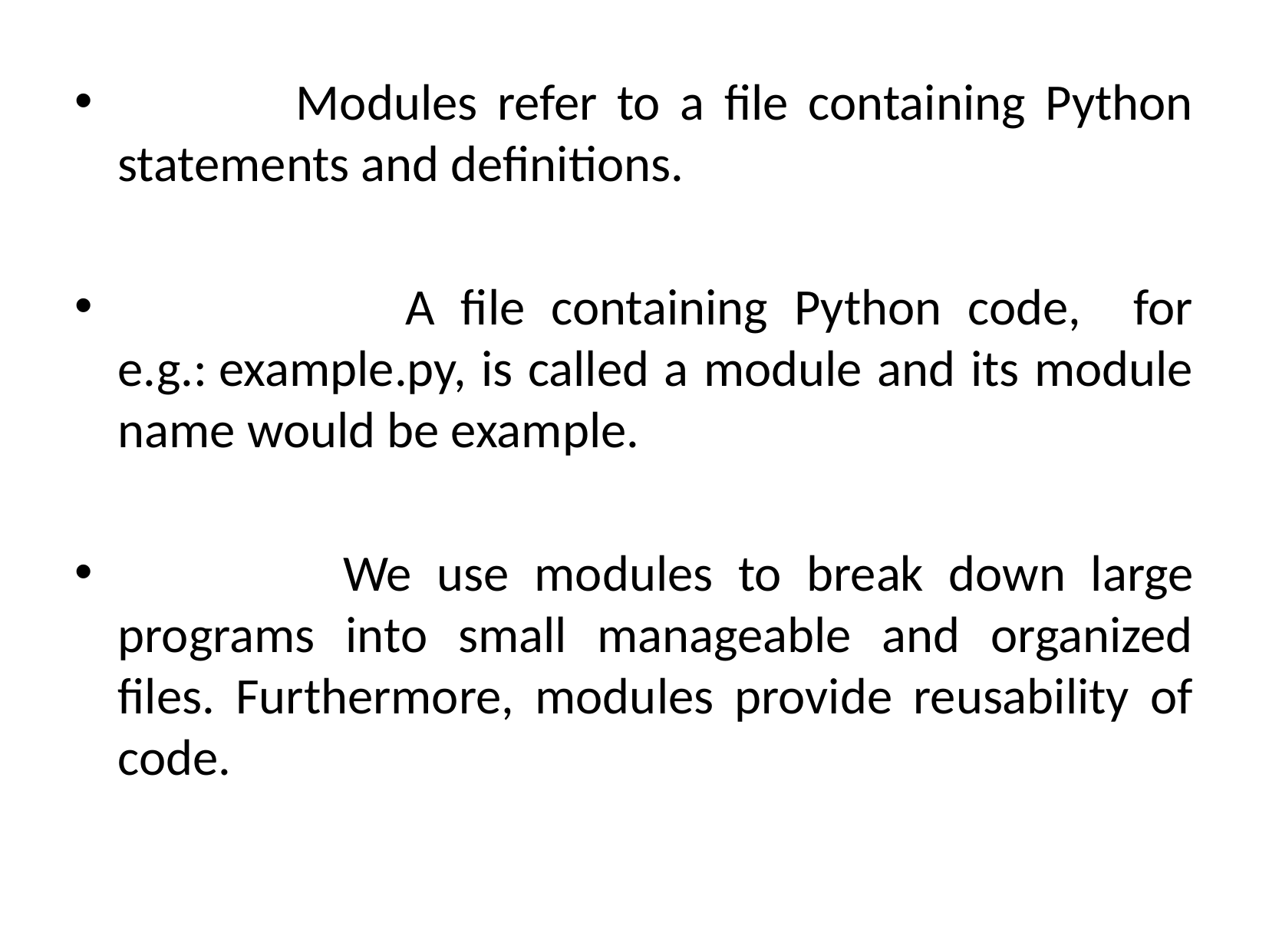

Modules refer to a file containing Python statements and definitions.

           A file containing Python code,  for e.g.: example.py, is called a module and its module name would be example.

         We use modules to break down large programs into small manageable and organized files. Furthermore, modules provide reusability of code.